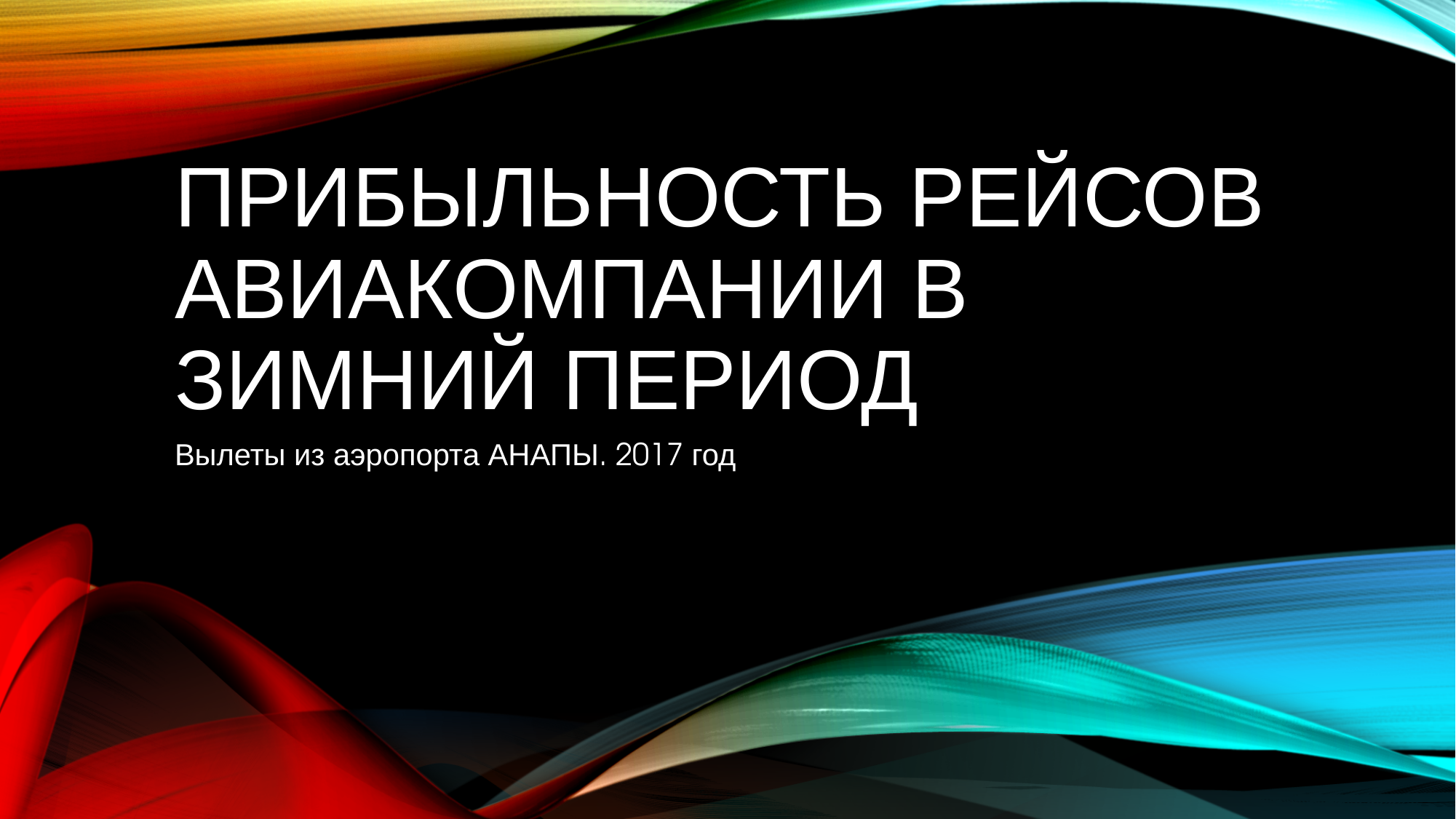

# Прибыльность рейсов авиакомпании в зимний период
Вылеты из аэропорта АНАПЫ. 2017 год